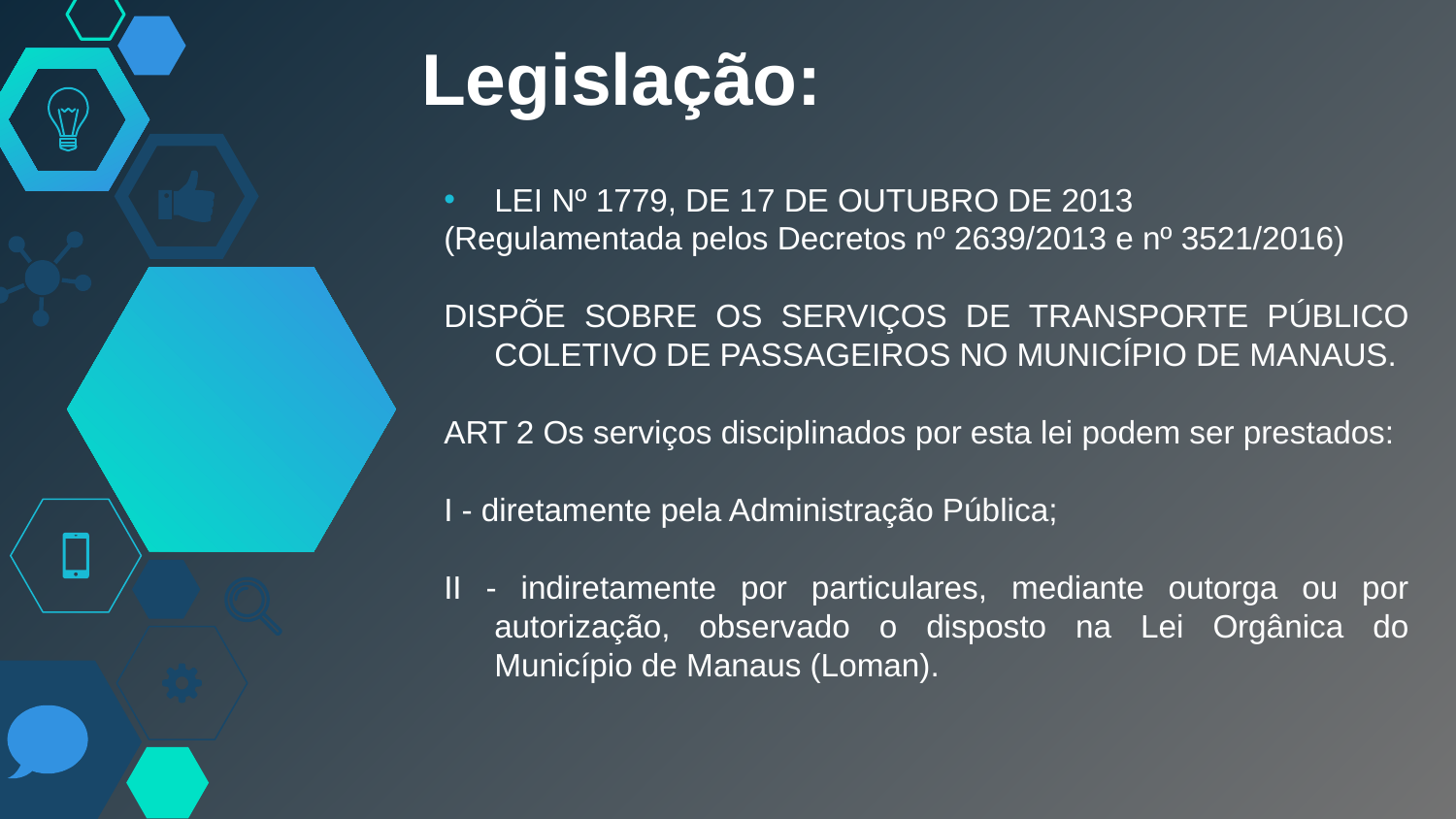

# Legislação:

LEI Nº 1779, DE 17 DE OUTUBRO DE 2013
(Regulamentada pelos Decretos nº 2639/2013 e nº 3521/2016)

DISPÕE SOBRE OS SERVIÇOS DE TRANSPORTE PÚBLICO COLETIVO DE PASSAGEIROS NO MUNICÍPIO DE MANAUS.

ART 2 Os serviços disciplinados por esta lei podem ser prestados:

I - diretamente pela Administração Pública;

II - indiretamente por particulares, mediante outorga ou por autorização, observado o disposto na Lei Orgânica do Município de Manaus (Loman).